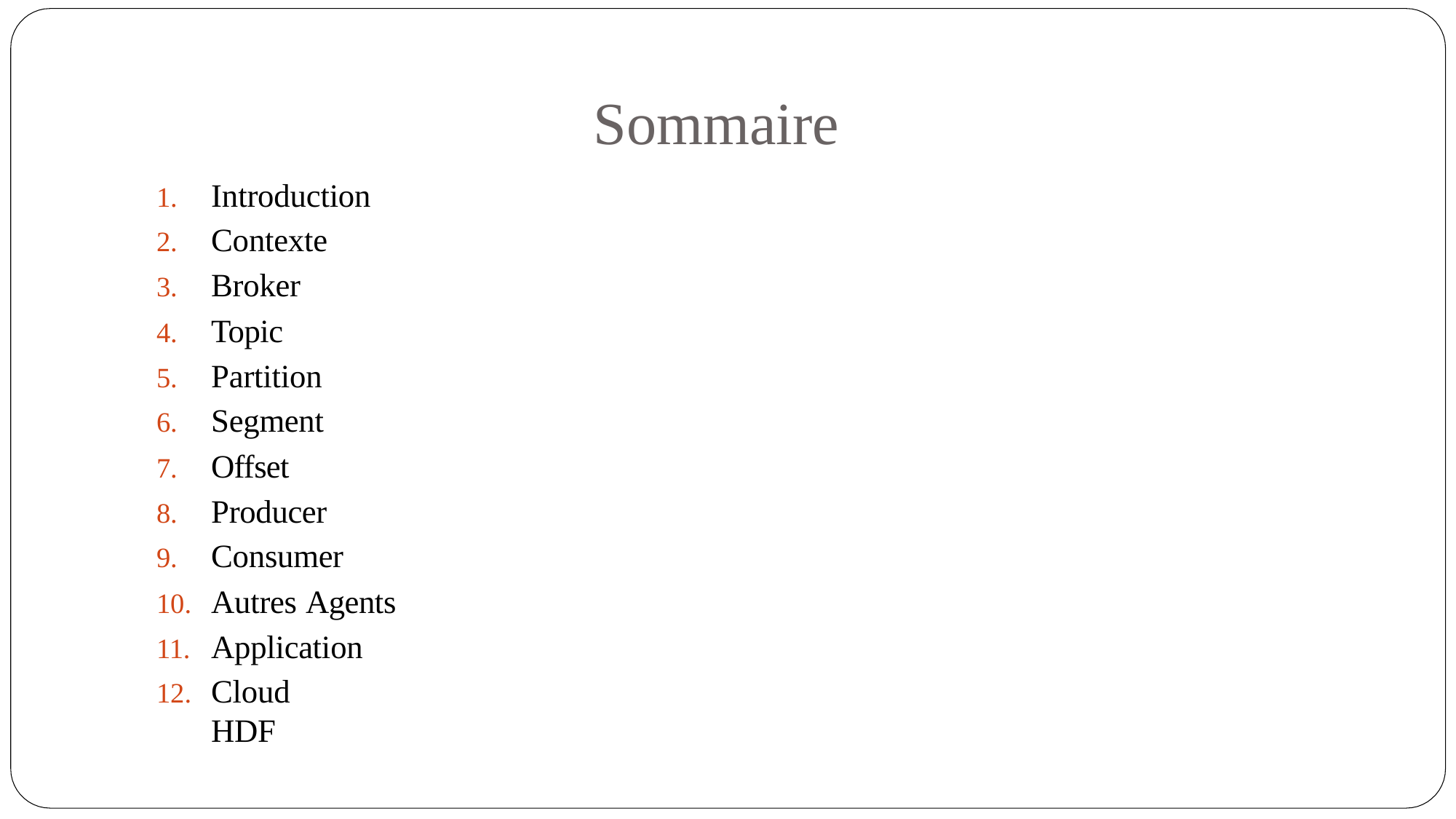

# Sommaire
Introduction
Contexte
Broker
Topic
Partition
Segment
Offset
Producer
Consumer
Autres Agents
Application
Cloud	HDF